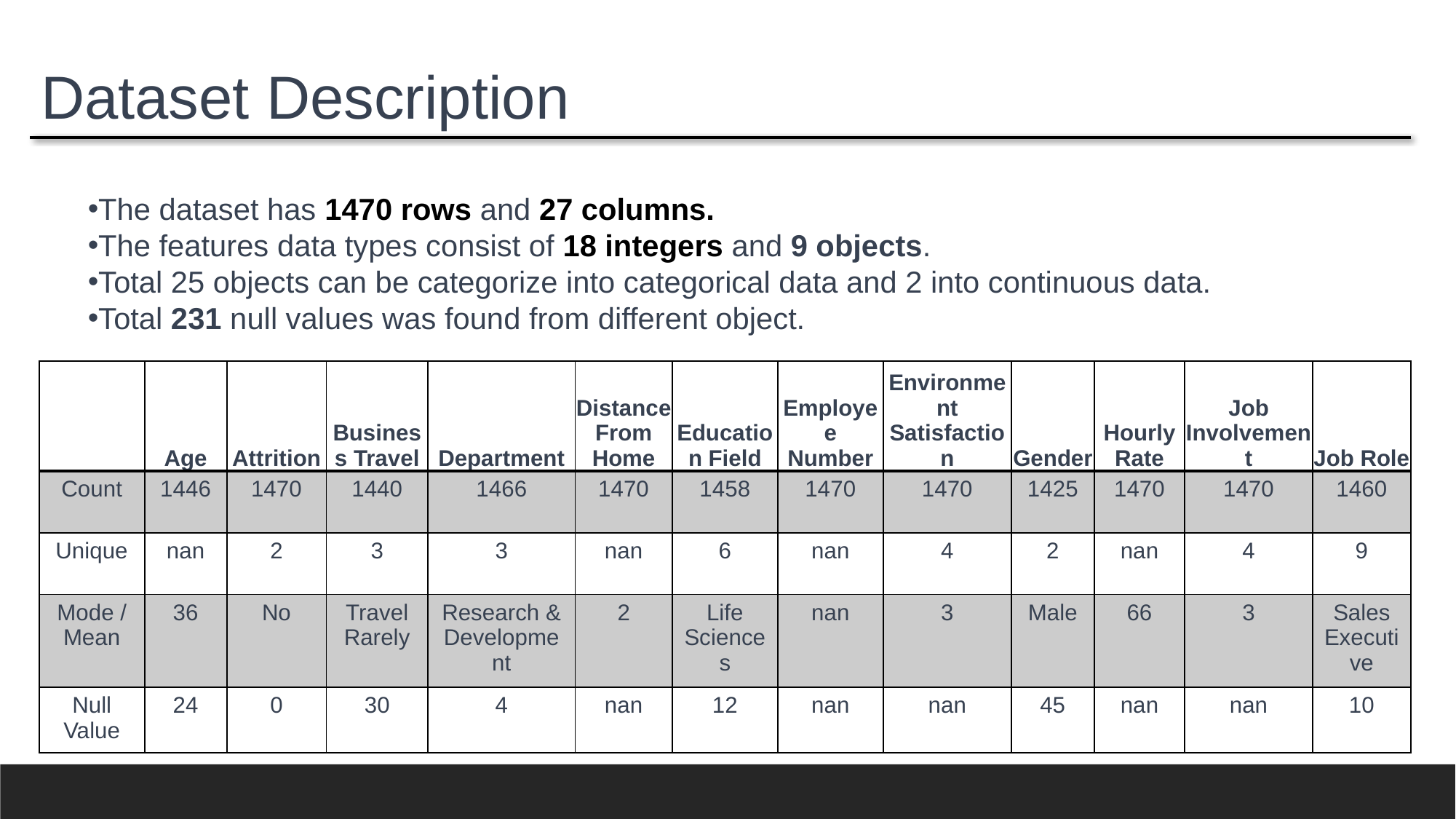

Dataset Description
The dataset has 1470 rows and 27 columns.
The features data types consist of 18 integers and 9 objects.
Total 25 objects can be categorize into categorical data and 2 into continuous data.
Total 231 null values was found from different object.
|  | Age | Attrition | Business Travel | Department | Distance From Home | Education Field | Employee Number | Environment Satisfaction | Gender | Hourly Rate | Job Involvement | Job Role |
| --- | --- | --- | --- | --- | --- | --- | --- | --- | --- | --- | --- | --- |
| Count | 1446 | 1470 | 1440 | 1466 | 1470 | 1458 | 1470 | 1470 | 1425 | 1470 | 1470 | 1460 |
| Unique | nan | 2 | 3 | 3 | nan | 6 | nan | 4 | 2 | nan | 4 | 9 |
| Mode / Mean | 36 | No | Travel Rarely | Research & Development | 2 | Life Sciences | nan | 3 | Male | 66 | 3 | Sales Executive |
| Null Value | 24 | 0 | 30 | 4 | nan | 12 | nan | nan | 45 | nan | nan | 10 |